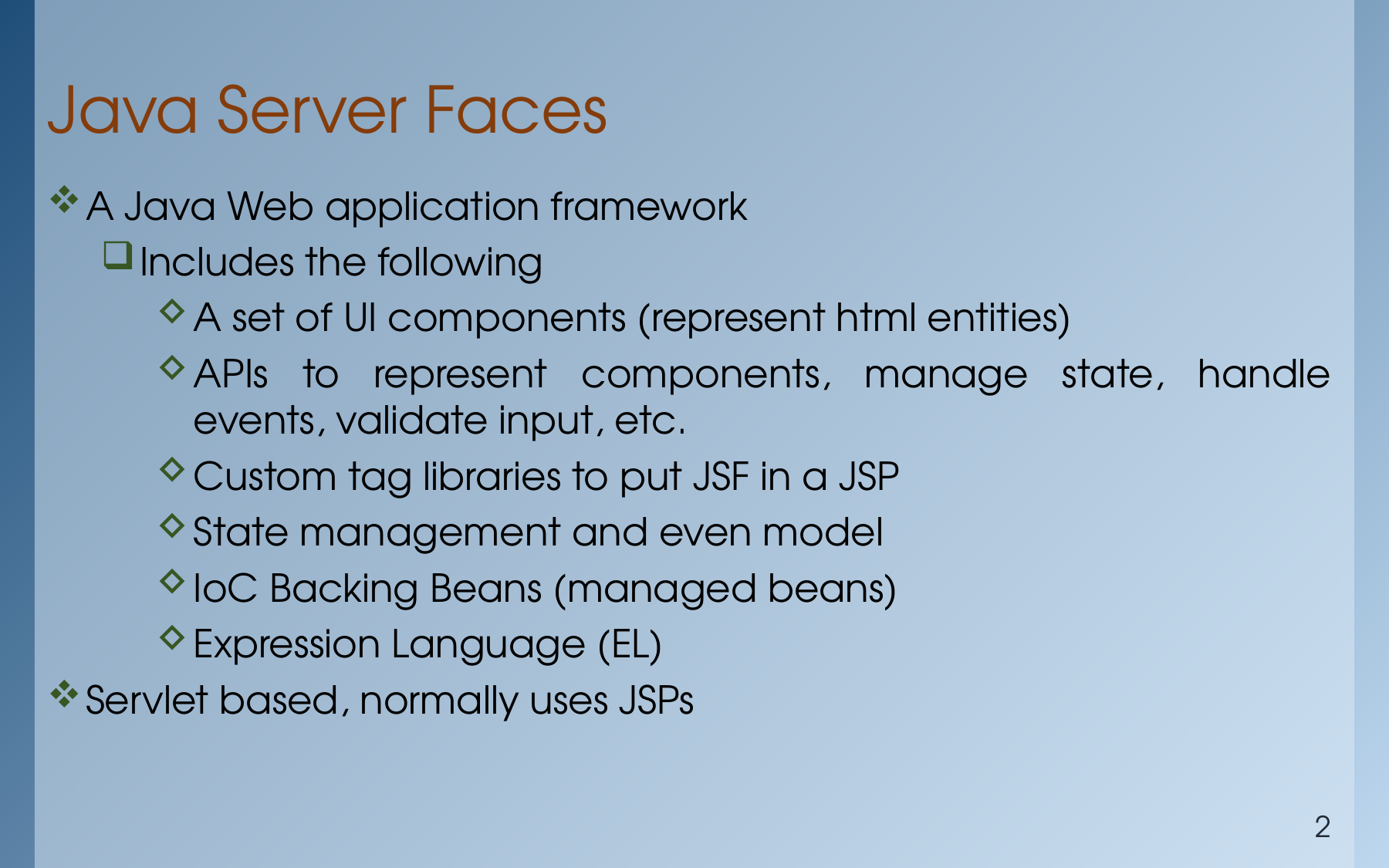

# Java Server Faces
A Java Web application framework
Includes the following
A set of UI components (represent html entities)
APIs to represent components, manage state, handle events, validate input, etc.
Custom tag libraries to put JSF in a JSP
State management and even model
IoC Backing Beans (managed beans)
Expression Language (EL)
Servlet based, normally uses JSPs

2